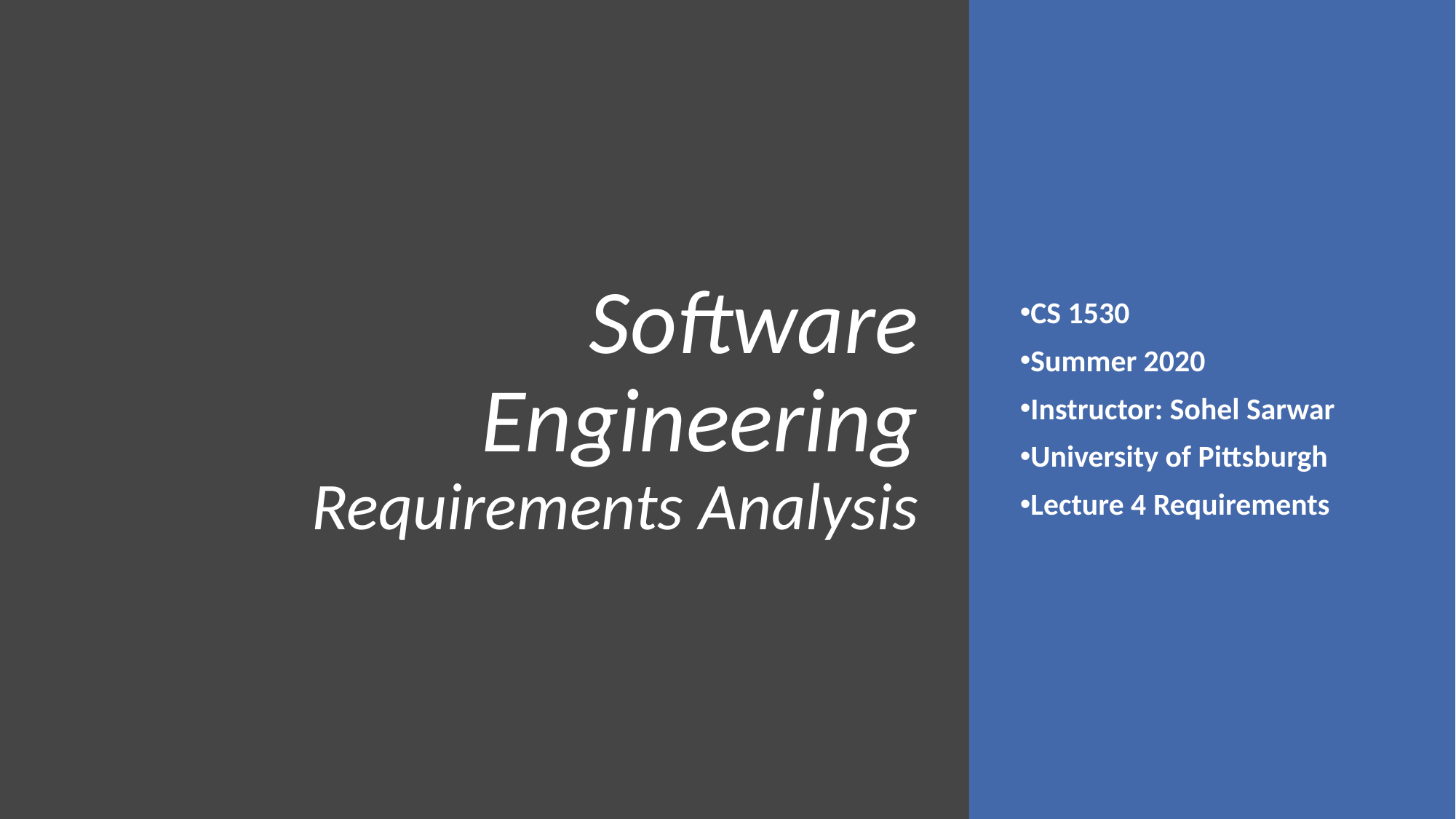

# Software Engineering Requirements Analysis
CS 1530
Summer 2020
Instructor: Sohel Sarwar
University of Pittsburgh
Lecture 4 Requirements